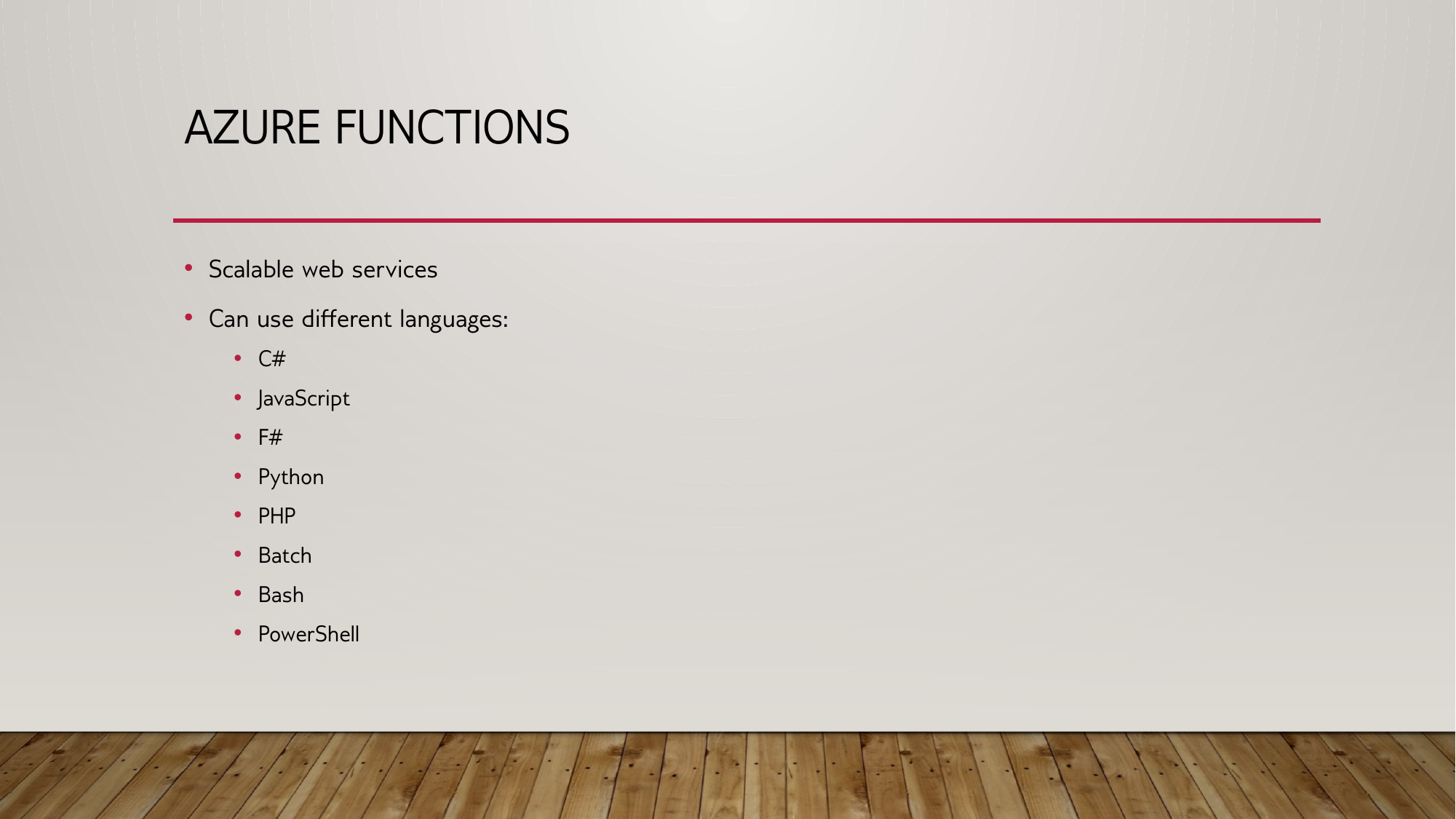

# Azure Functions
Scalable web services
Can use different languages:
C#
JavaScript
F#
Python
PHP
Batch
Bash
PowerShell